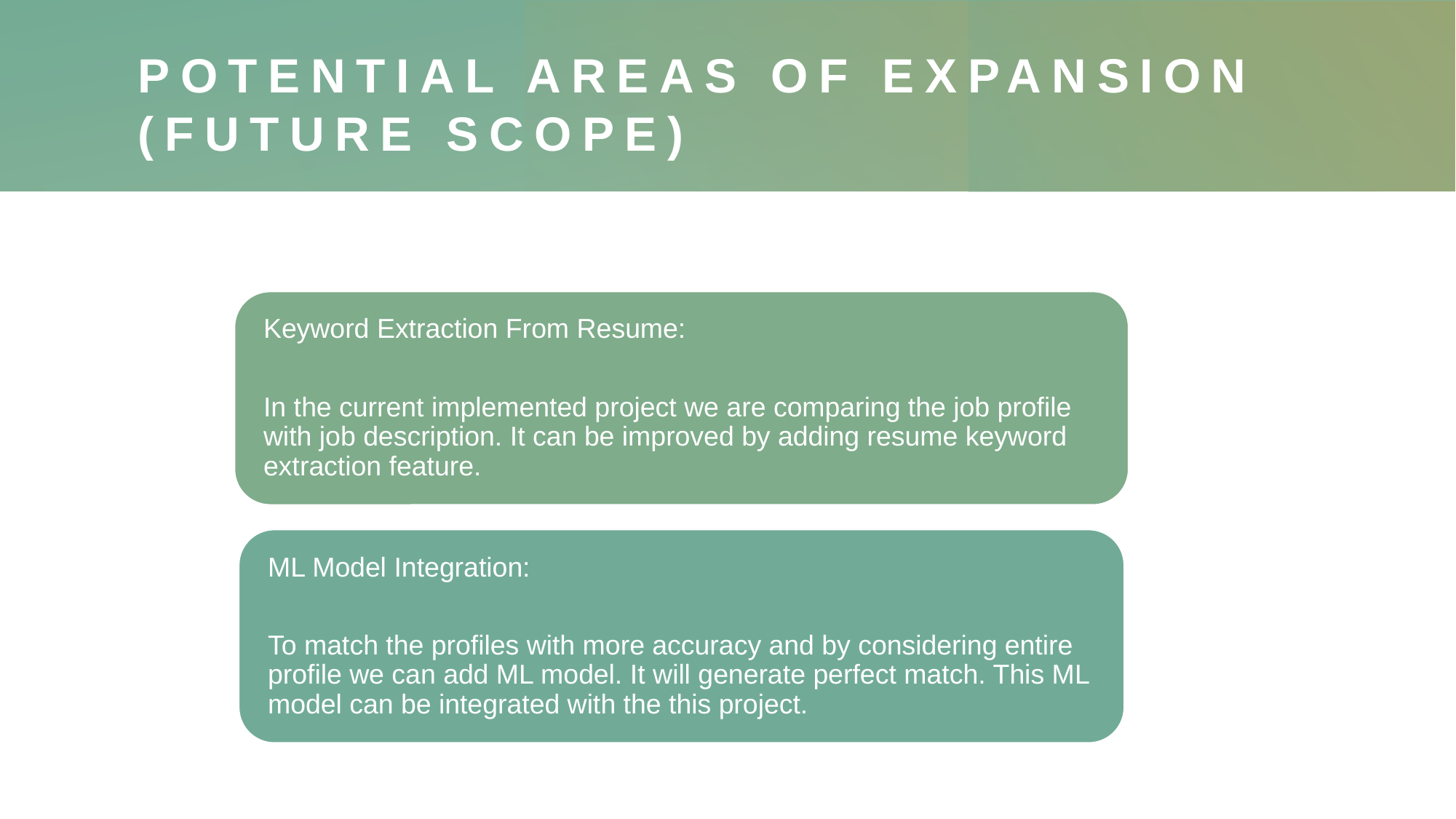

# Potential Areas Of Expansion (Future Scope)
Keyword Extraction From Resume:

In the current implemented project we are comparing the job profile with job description. It can be improved by adding resume keyword extraction feature.
ML Model Integration:

To match the profiles with more accuracy and by considering entire profile we can add ML model. It will generate perfect match. This ML model can be integrated with the this project.